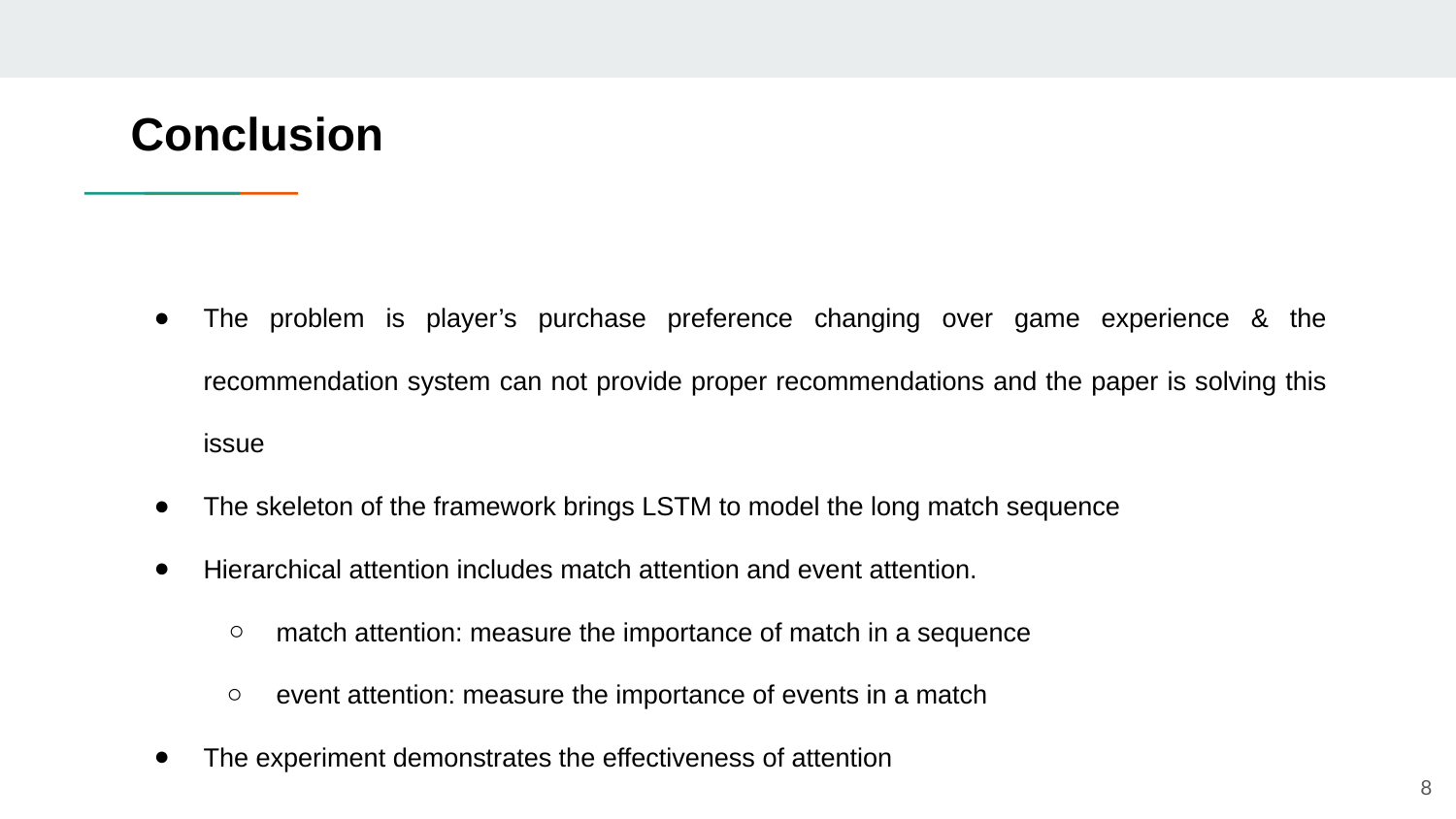

# Conclusion
The problem is player’s purchase preference changing over game experience & the recommendation system can not provide proper recommendations and the paper is solving this issue
The skeleton of the framework brings LSTM to model the long match sequence
Hierarchical attention includes match attention and event attention.
match attention: measure the importance of match in a sequence
event attention: measure the importance of events in a match
The experiment demonstrates the effectiveness of attention
8